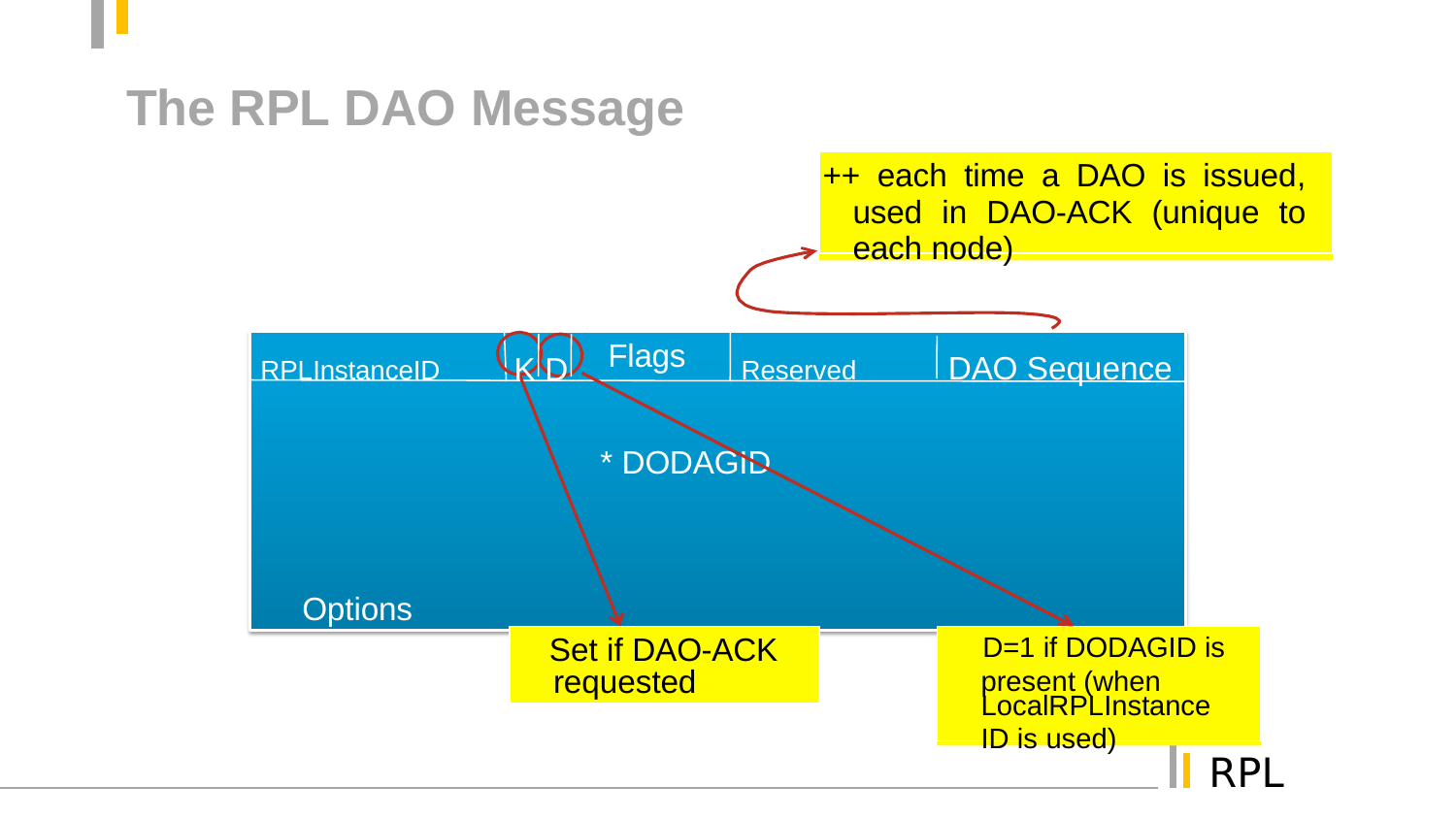

The RPL DAO Message

++ each time a DAO is issued, used in DAO-ACK (unique to each node)

Reserved	   DAO Sequence

RPLInstanceID	   K D
Flags

* DODAGID
Options

Set if DAO-ACK
D=1 if DODAGID is
present (when
requested
LocalRPLInstance ID is used)